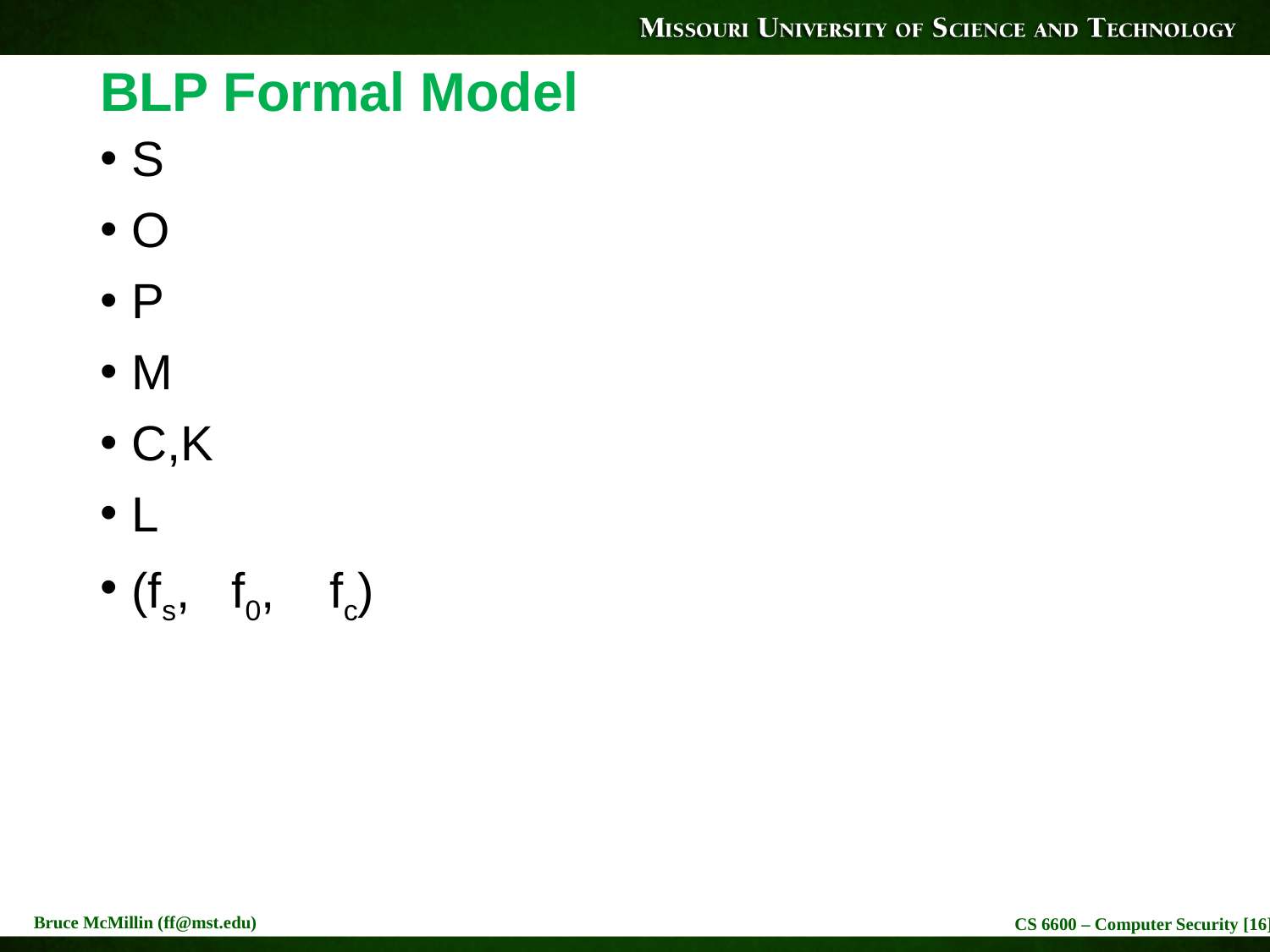

# BLP Formal Model
S
O
P
M
C,K
L
(fs,   f0,    fc)